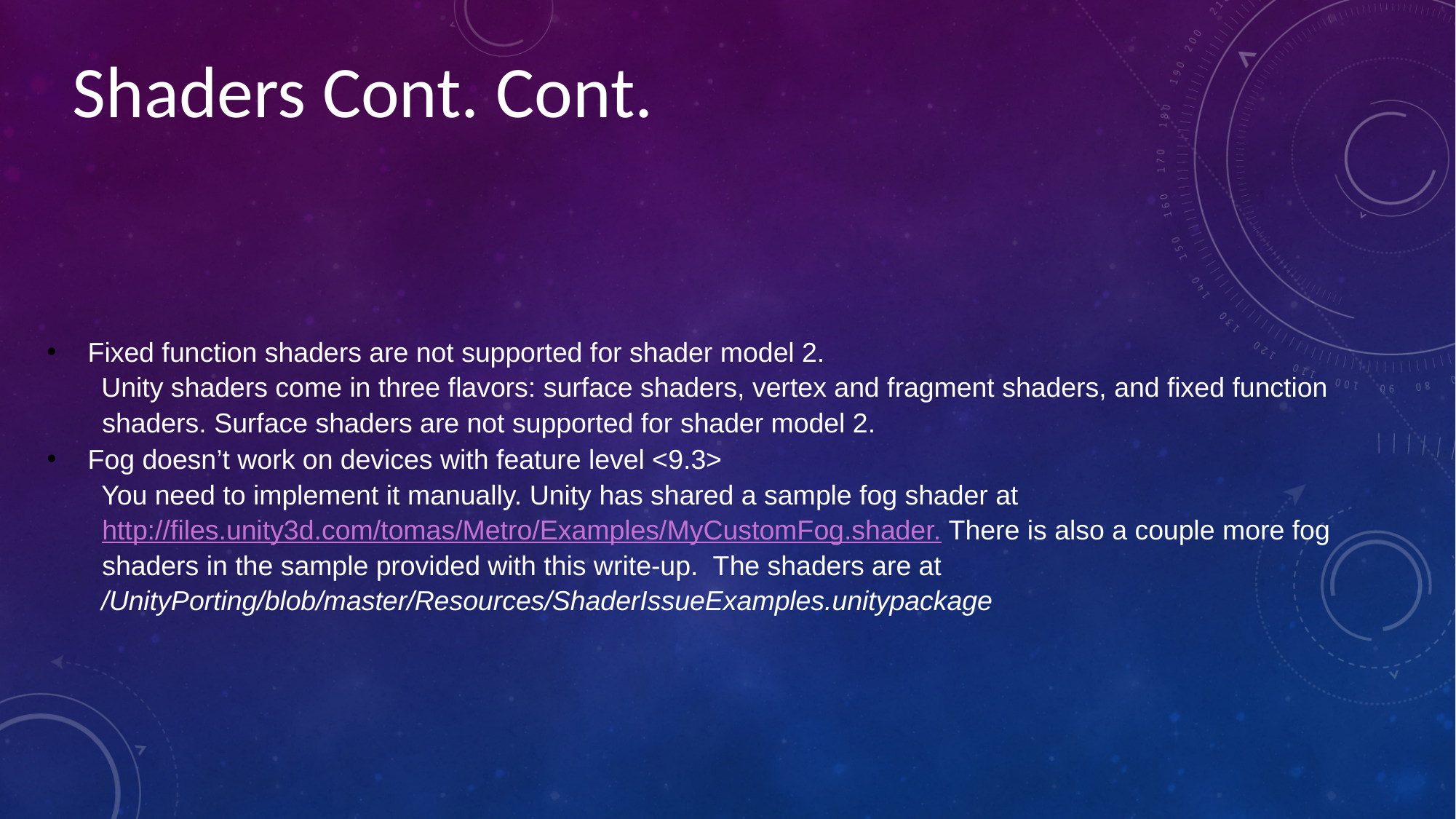

Shaders Cont. Cont.
Fixed function shaders are not supported for shader model 2.
Unity shaders come in three flavors: surface shaders, vertex and fragment shaders, and fixed function shaders. Surface shaders are not supported for shader model 2.
Fog doesn’t work on devices with feature level <9.3>
You need to implement it manually. Unity has shared a sample fog shader at  http://files.unity3d.com/tomas/Metro/Examples/MyCustomFog.shader. There is also a couple more fog shaders in the sample provided with this write-up.  The shaders are at
/UnityPorting/blob/master/Resources/ShaderIssueExamples.unitypackage